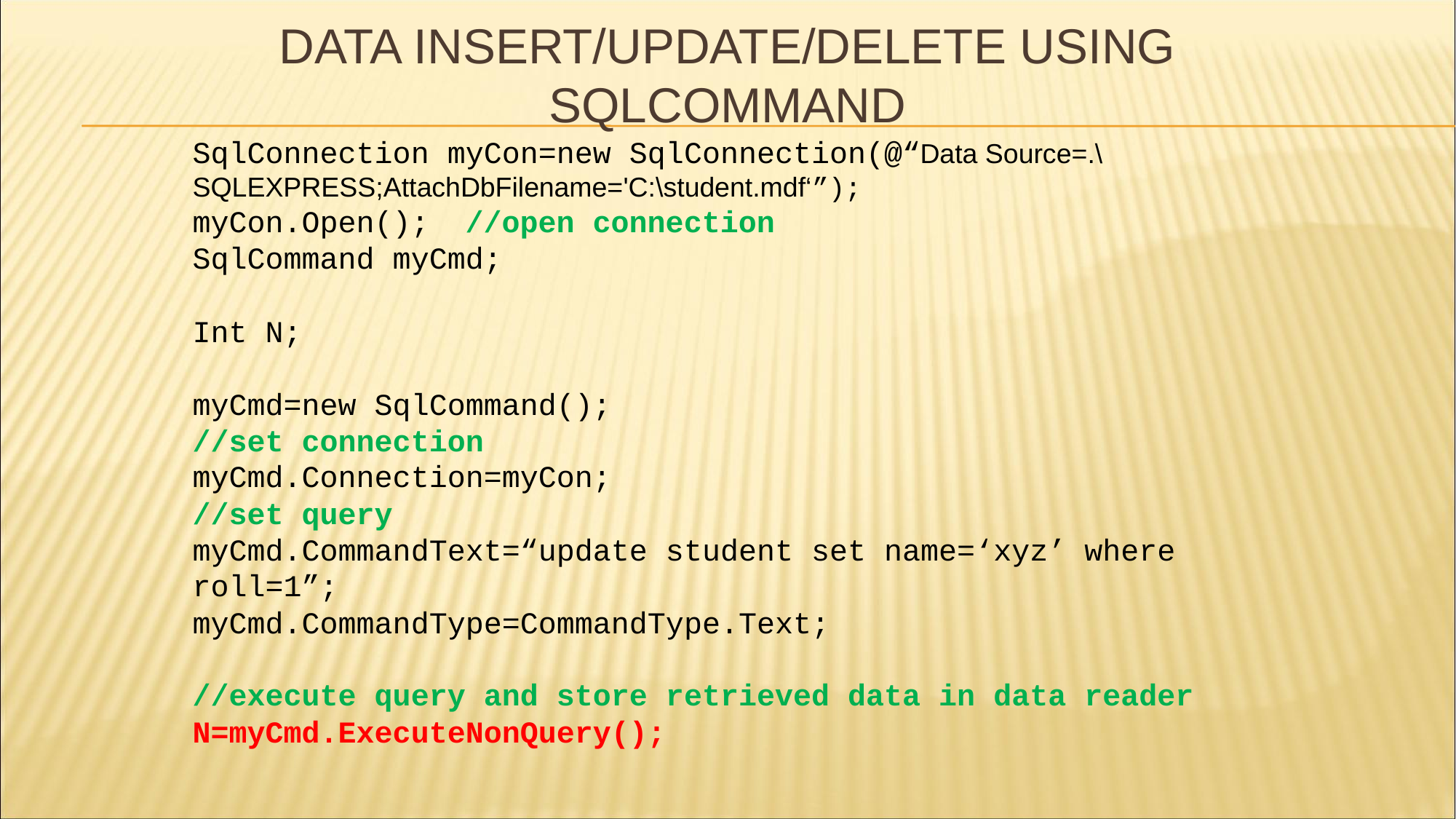

# Data insert/Update/delete using sqlcommand
SqlConnection myCon=new SqlConnection(@“Data Source=.\ SQLEXPRESS;AttachDbFilename='C:\student.mdf‘”);
myCon.Open();  //open connection
SqlCommand myCmd;

Int N;

myCmd=new SqlCommand();
//set connection
myCmd.Connection=myCon;
//set query
myCmd.CommandText=“update student set name=‘xyz’ where roll=1”;
myCmd.CommandType=CommandType.Text;

//execute query and store retrieved data in data reader
N=myCmd.ExecuteNonQuery();